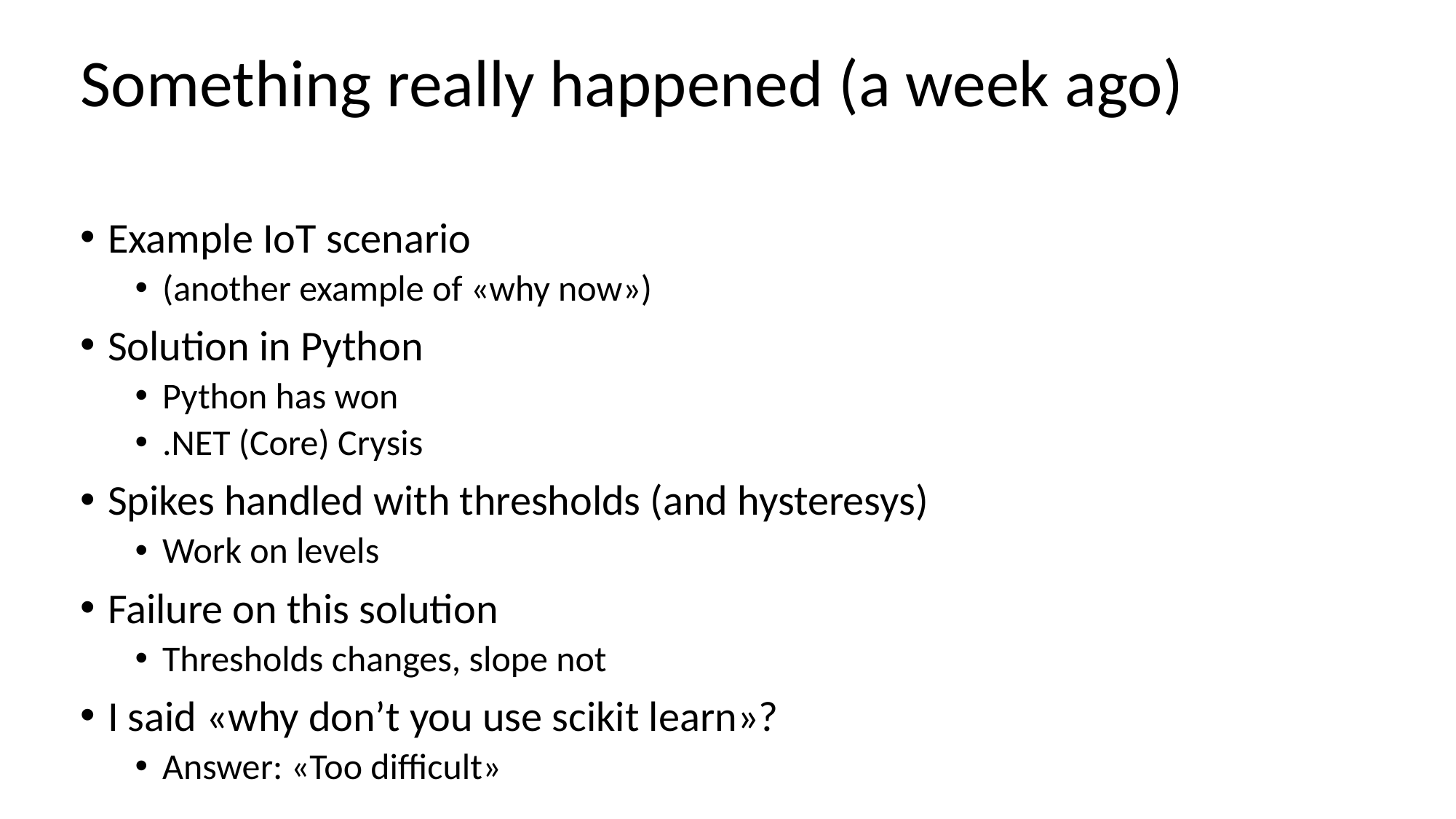

# Something really happened (a week ago)
Example IoT scenario
(another example of «why now»)
Solution in Python
Python has won
.NET (Core) Crysis
Spikes handled with thresholds (and hysteresys)
Work on levels
Failure on this solution
Thresholds changes, slope not
I said «why don’t you use scikit learn»?
Answer: «Too difficult»